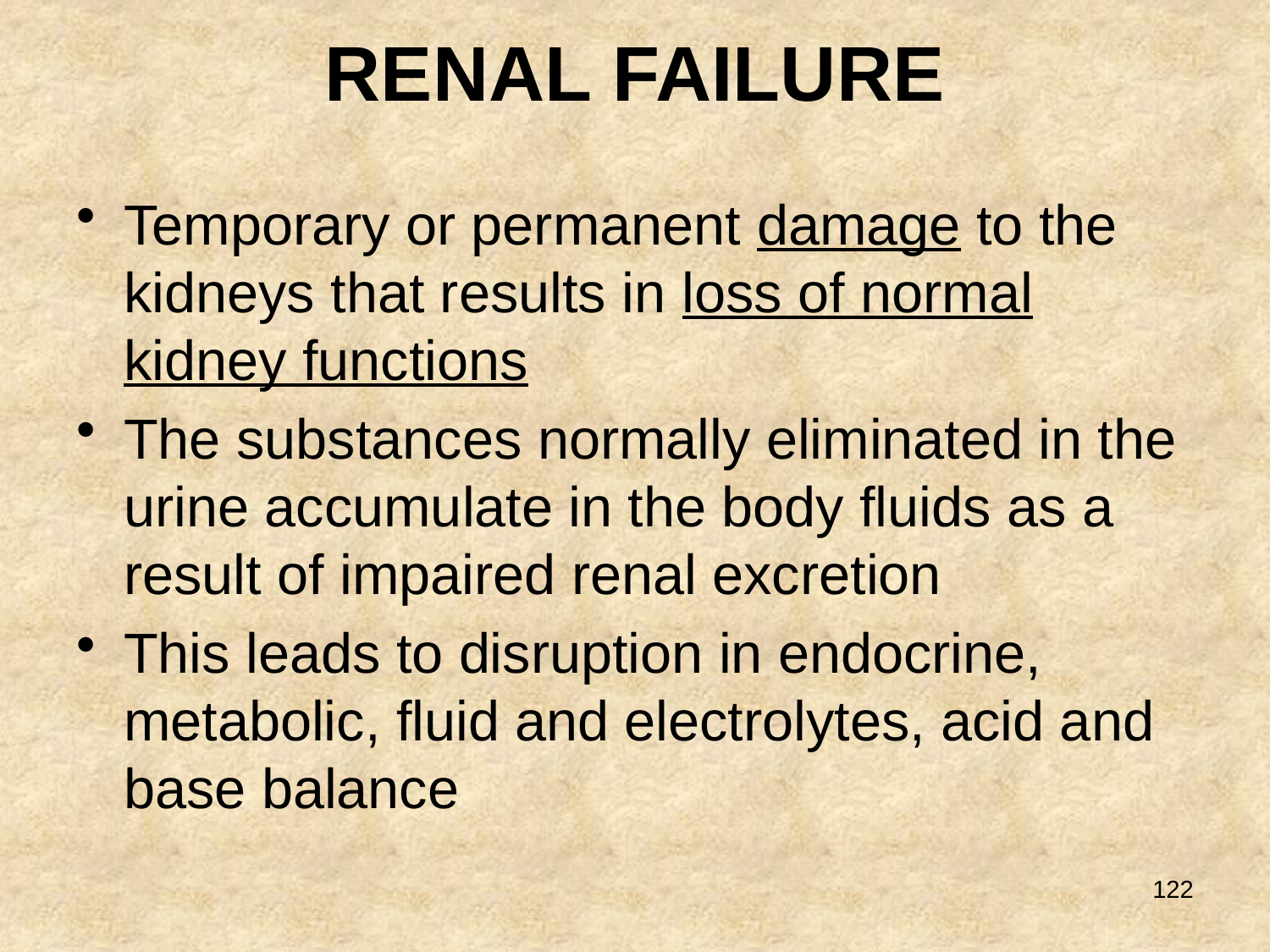

# RENAL FAILURE
Temporary or permanent damage to the kidneys that results in loss of normal kidney functions
The substances normally eliminated in the urine accumulate in the body fluids as a result of impaired renal excretion
This leads to disruption in endocrine, metabolic, fluid and electrolytes, acid and base balance
122